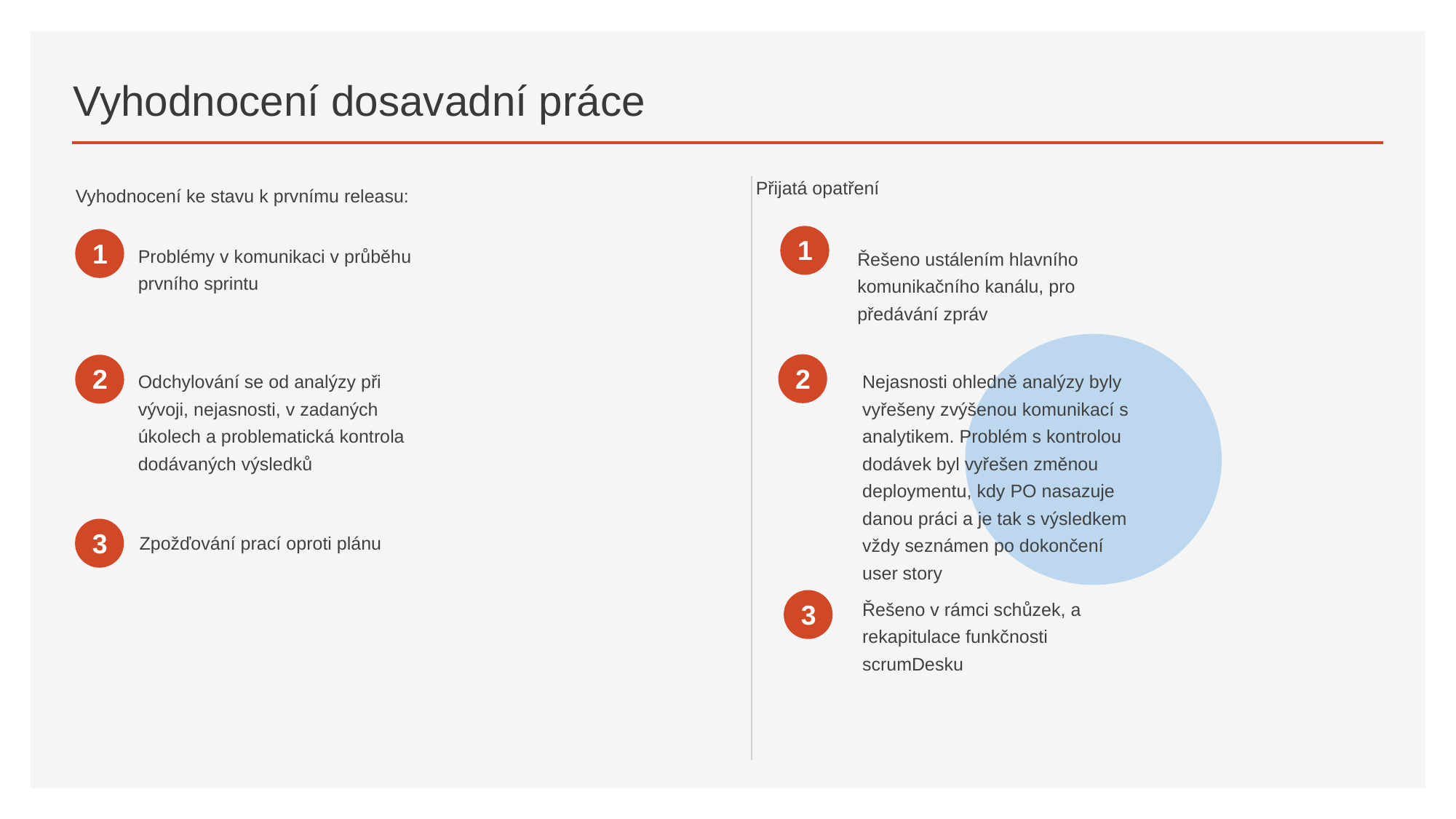

# Vyhodnocení dosavadní práce
Přijatá opatření
Vyhodnocení ke stavu k prvnímu releasu:

1

1
Problémy v komunikaci v průběhu prvního sprintu
Řešeno ustálením hlavního komunikačního kanálu, pro předávání zpráv

2

2
Nejasnosti ohledně analýzy byly vyřešeny zvýšenou komunikací s analytikem. Problém s kontrolou dodávek byl vyřešen změnou deploymentu, kdy PO nasazuje danou práci a je tak s výsledkem vždy seznámen po dokončení user story
Odchylování se od analýzy při vývoji, nejasnosti, v zadaných úkolech a problematická kontrola dodávaných výsledků

3
Zpožďování prací oproti plánu
Řešeno v rámci schůzek, a rekapitulace funkčnosti scrumDesku

3